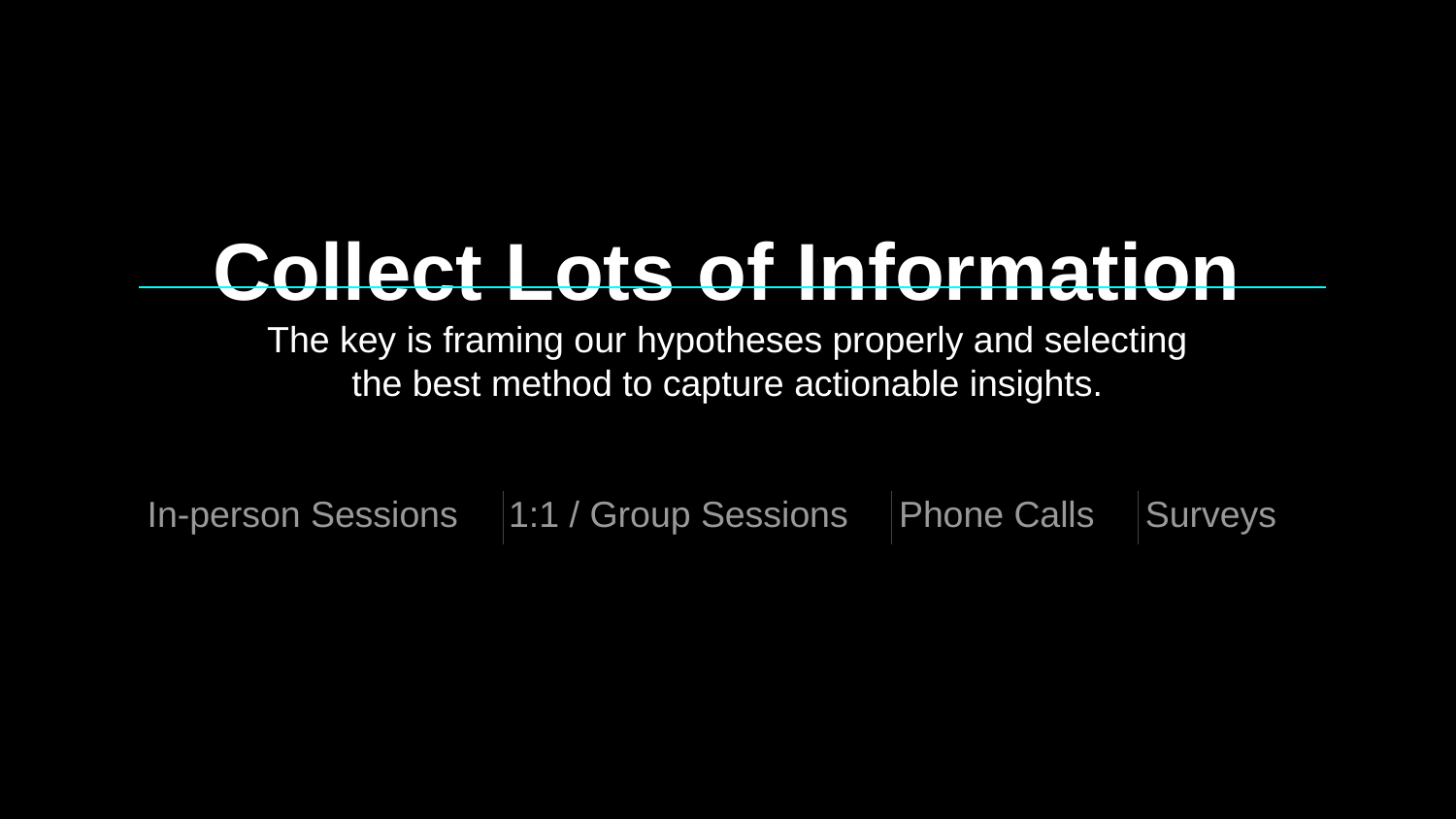

# Collect Lots of Information
The key is framing our hypotheses properly and selecting
the best method to capture actionable insights.

In-person Sessions     1:1 / Group Sessions     Phone Calls     Surveys